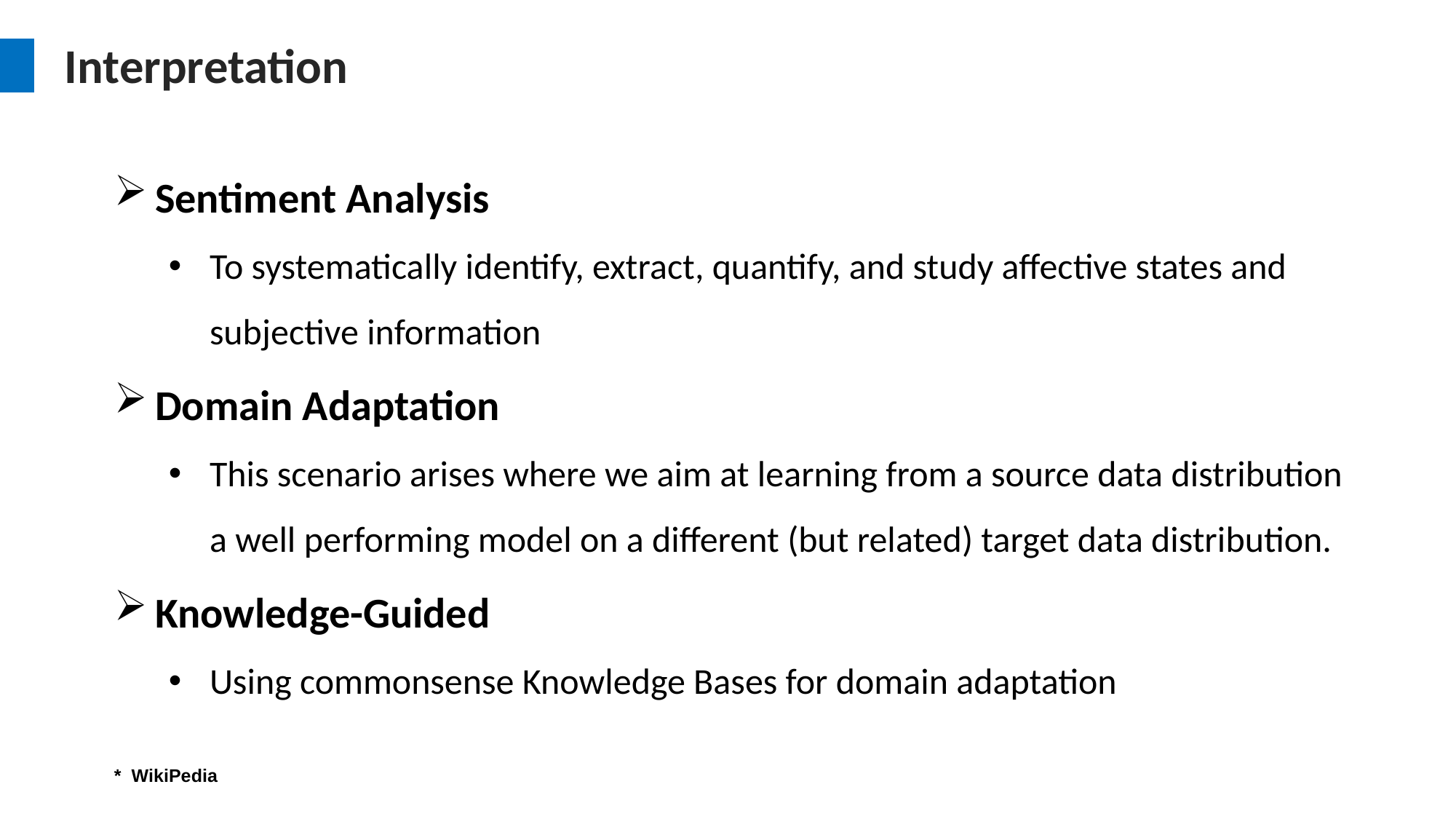

Interpretation

Sentiment Analysis
To systematically identify, extract, quantify, and study affective states and subjective information
Domain Adaptation
This scenario arises where we aim at learning from a source data distribution a well performing model on a different (but related) target data distribution.
Knowledge-Guided
Using commonsense Knowledge Bases for domain adaptation
*  WikiPedia